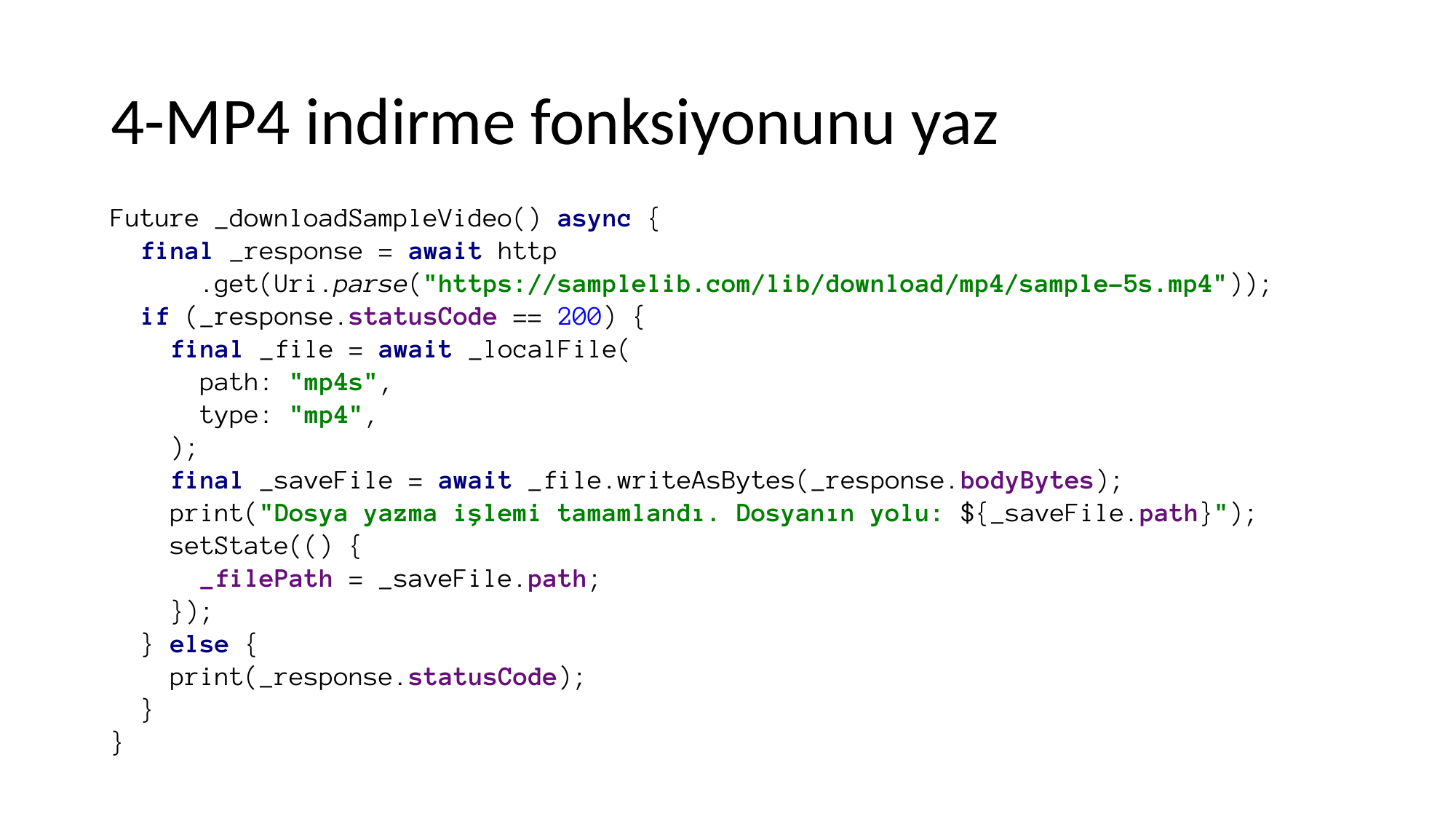

# 4-MP4 indirme fonksiyonunu yaz
Future _downloadSampleVideo() async {
  final _response = await http
      .get(Uri.parse("https://samplelib.com/lib/download/mp4/sample-5s.mp4"));
  if (_response.statusCode == 200) {
    final _file = await _localFile(
      path: "mp4s",
      type: "mp4",
    );
    final _saveFile = await _file.writeAsBytes(_response.bodyBytes);
    print("Dosya yazma işlemi tamamlandı. Dosyanın yolu: ${_saveFile.path}");
    setState(() {
      _filePath = _saveFile.path;
    });
  } else {
    print(_response.statusCode);
  }
}